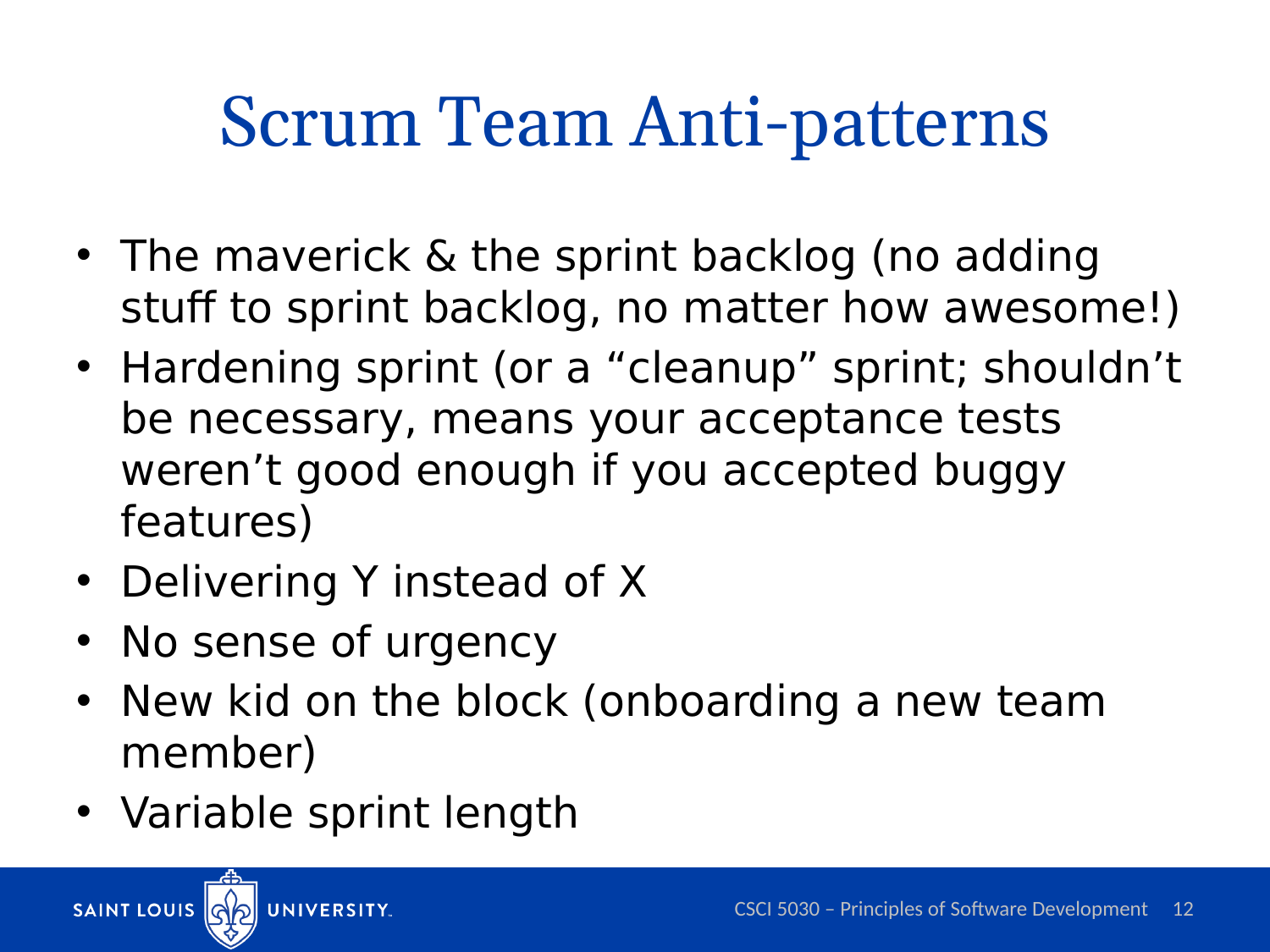

# Scrum Team Anti-patterns
The maverick & the sprint backlog (no adding stuff to sprint backlog, no matter how awesome!)
Hardening sprint (or a “cleanup” sprint; shouldn’t be necessary, means your acceptance tests weren’t good enough if you accepted buggy features)
Delivering Y instead of X
No sense of urgency
New kid on the block (onboarding a new team member)
Variable sprint length
CSCI 5030 – Principles of Software Development
12